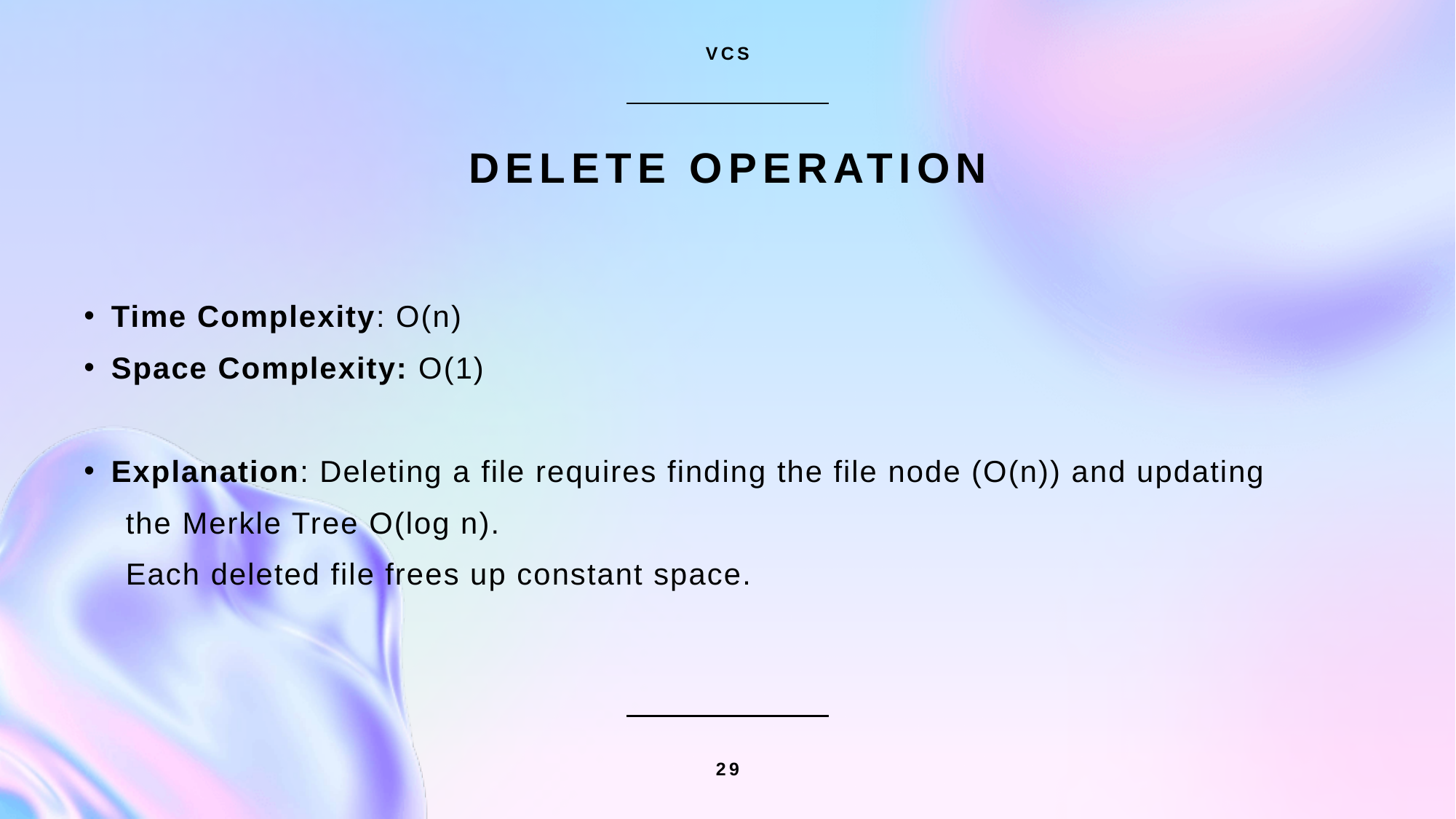

VCS
# Delete Operation

Time Complexity: O(n)
Space Complexity: O(1)

Explanation: Deleting a file requires finding the file node (O(n)) and updating
  the Merkle Tree O(log n).
  Each deleted file frees up constant space.

29